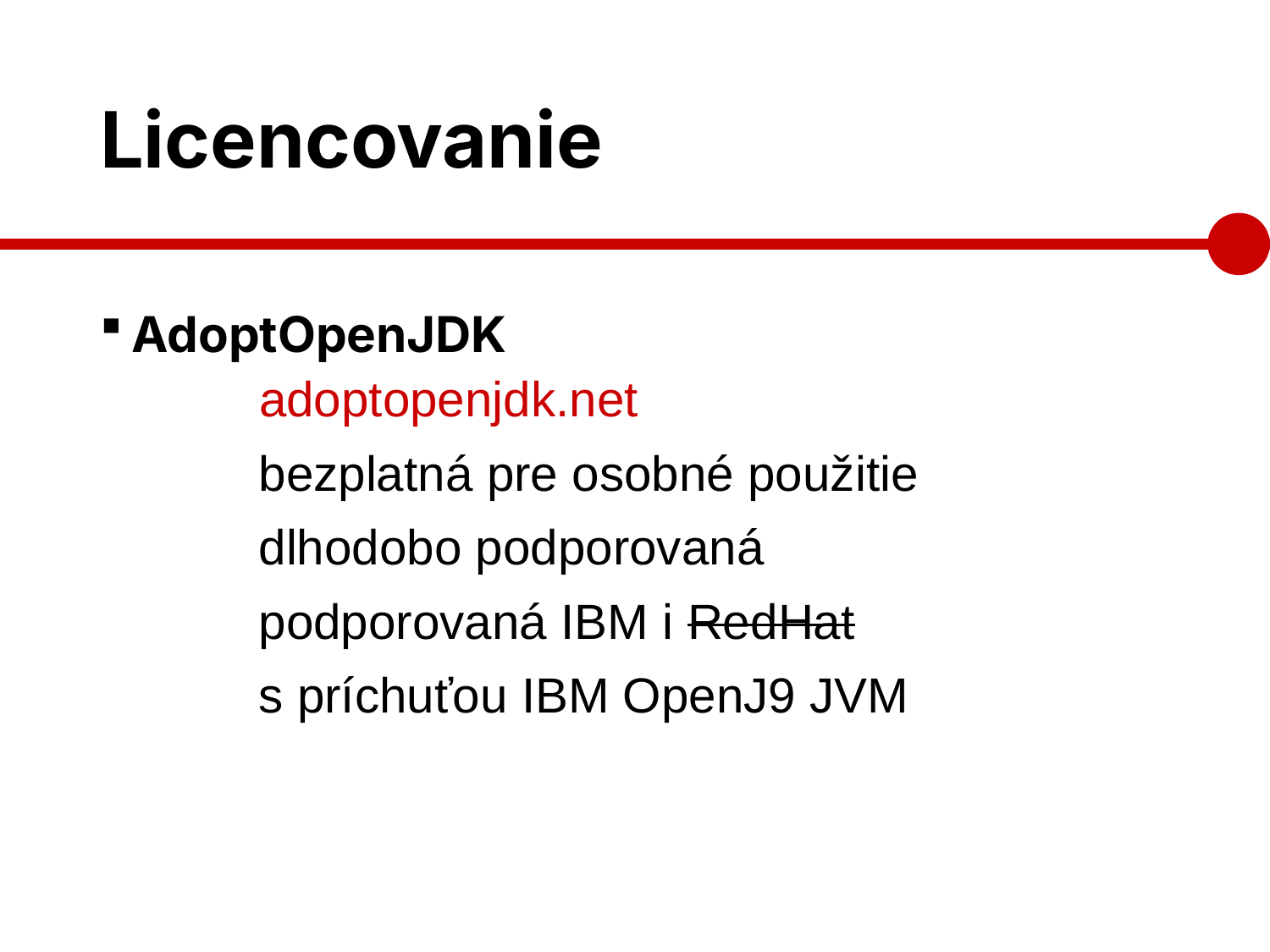

# Licencovanie
AdoptOpenJDK	adoptopenjdk.net
		bezplatná pre osobné použitie
		dlhodobo podporovaná
		podporovaná IBM i RedHat
		s príchuťou IBM OpenJ9 JVM